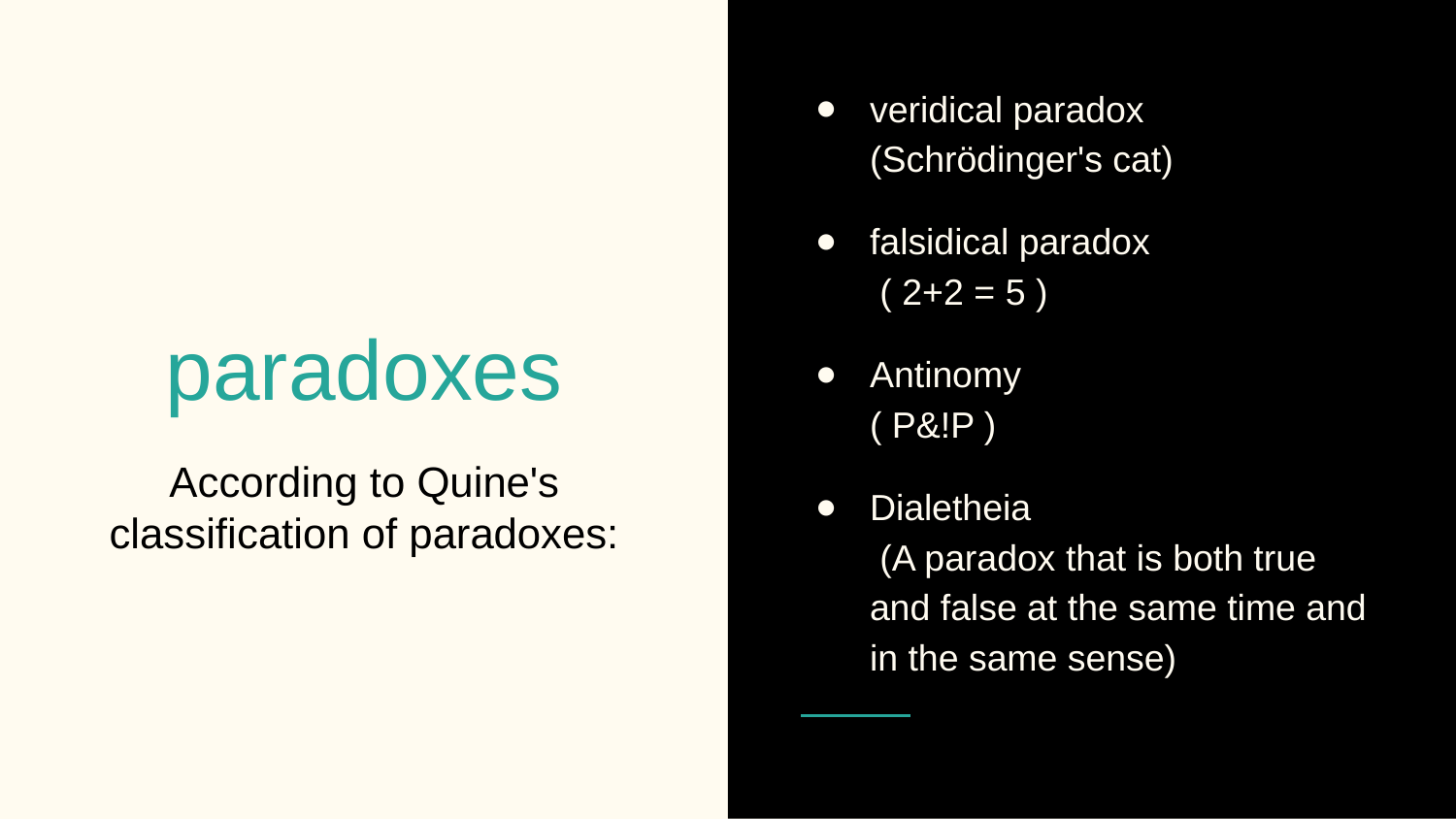

veridical paradox
(Schrödinger's cat)
falsidical paradox
 ( 2+2 = 5 )
Antinomy
( P&!P )
Dialetheia
 (A paradox that is both true and false at the same time and in the same sense)
# paradoxes
According to Quine's classification of paradoxes: